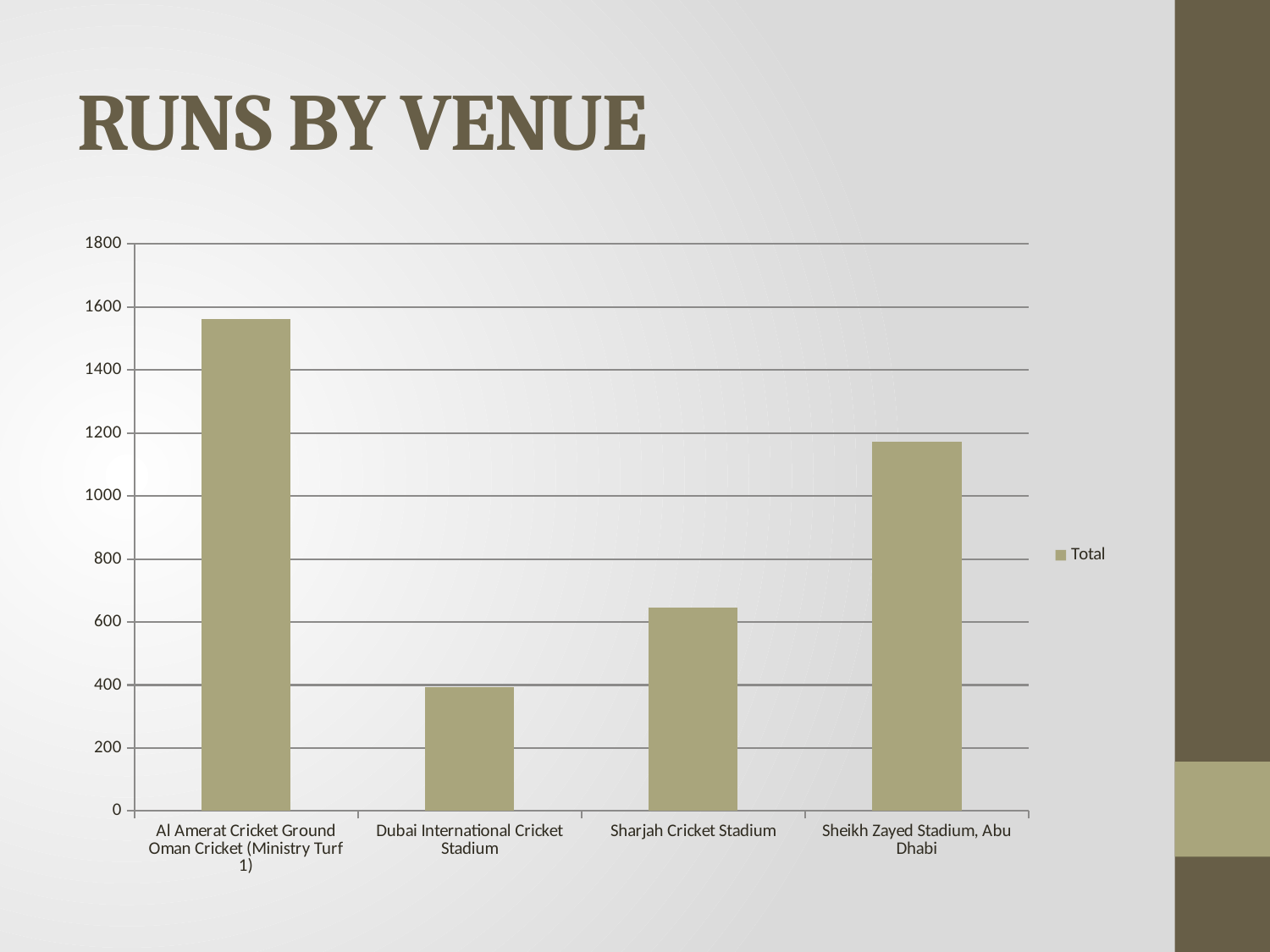

# RUNS BY VENUE

### Chart

| Category | Total |
|---|---|
| Al Amerat Cricket Ground Oman Cricket (Ministry Turf 1) | 1563.0 |
| Dubai International Cricket Stadium | 393.0 |
| Sharjah Cricket Stadium | 647.0 |
| Sheikh Zayed Stadium, Abu Dhabi | 1173.0 |